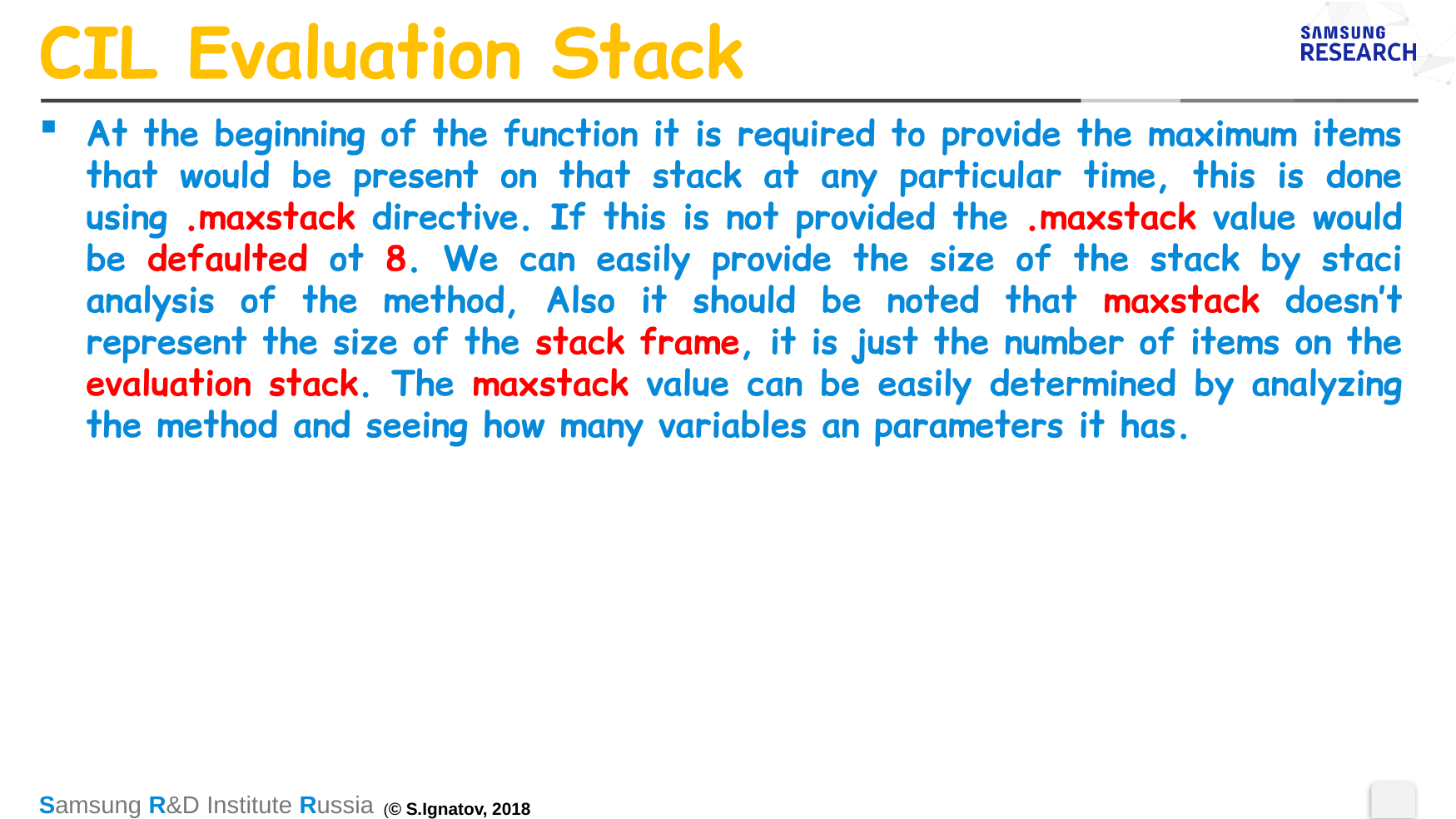

# CIL Evaluation Stack
At the beginning of the function it is required to provide the maximum items that would be present on that stack at any particular time, this is done using .maxstack directive. If this is not provided the .maxstack value would be defaulted ot 8. We can easily provide the size of the stack by staci analysis of the method, Also it should be noted that maxstack doesn’t represent the size of the stack frame, it is just the number of items on the evaluation stack. The maxstack value can be easily determined by analyzing the method and seeing how many variables an parameters it has.
(© S.Ignatov, 2018